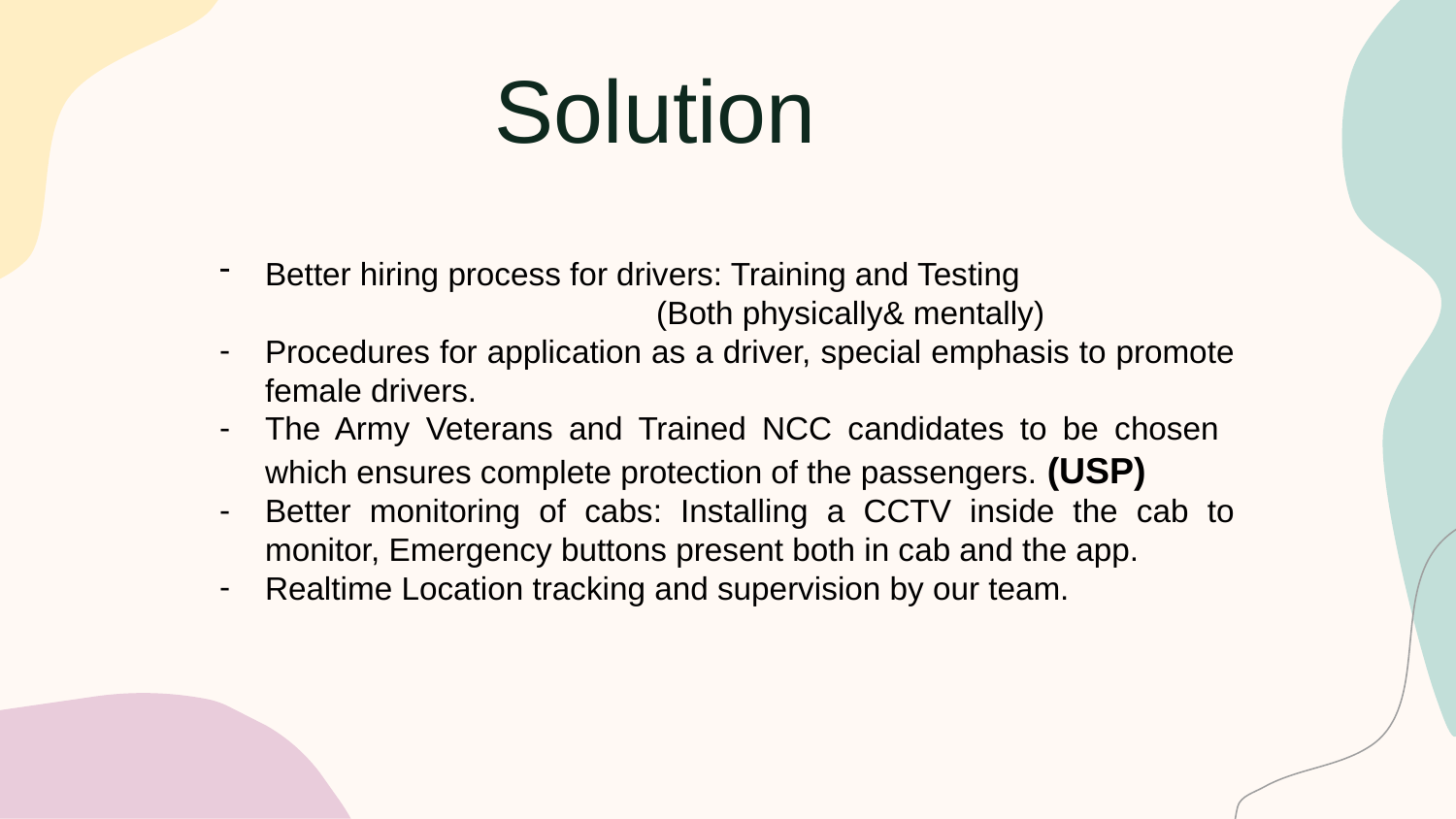

# Solution
Better hiring process for drivers: Training and Testing
			(Both physically& mentally)
Procedures for application as a driver, special emphasis to promote female drivers.
The Army Veterans and Trained NCC candidates to be chosen  which ensures complete protection of the passengers. (USP)
Better monitoring of cabs: Installing a CCTV inside the cab to monitor, Emergency buttons present both in cab and the app.
Realtime Location tracking and supervision by our team.